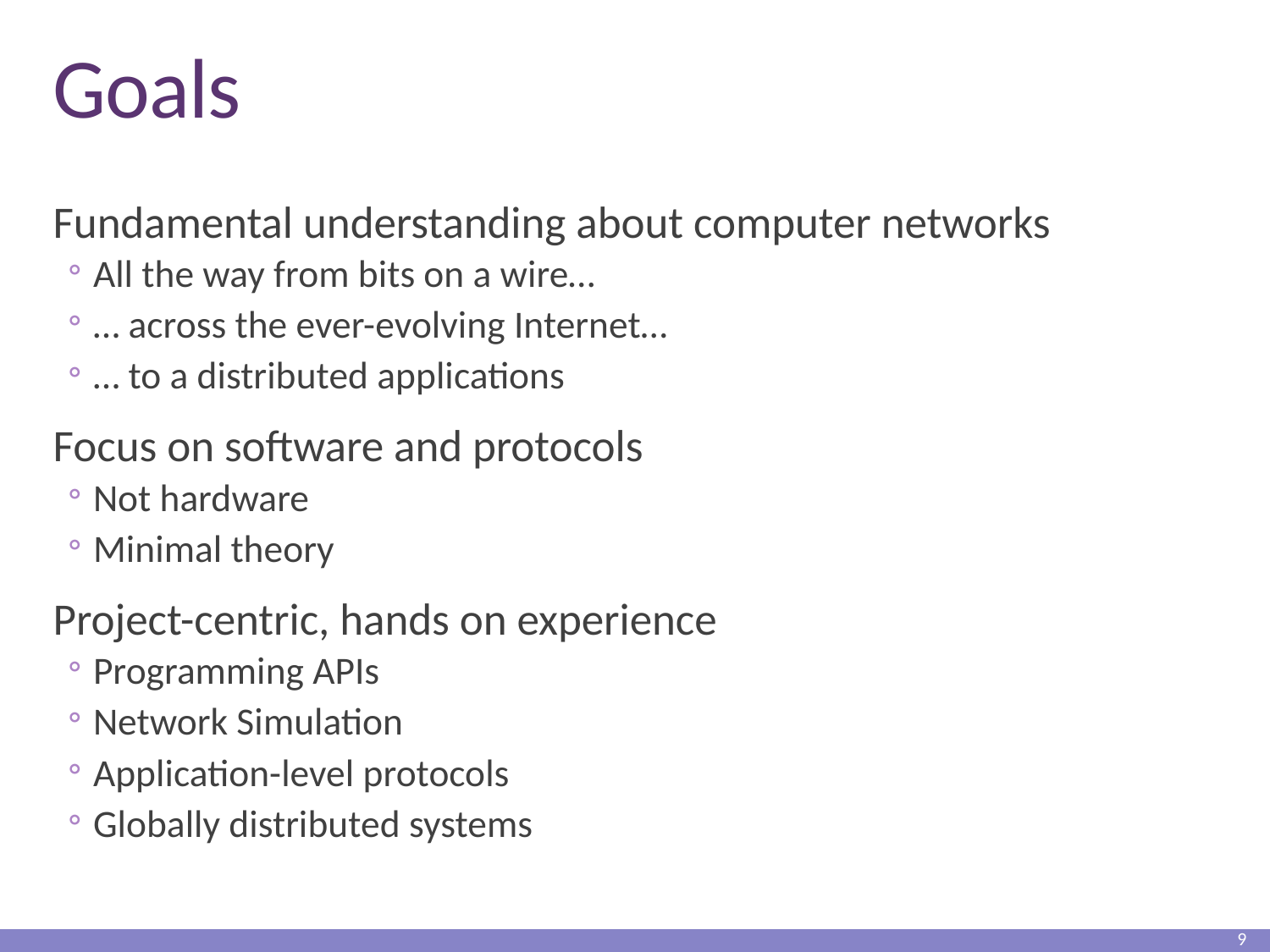

# Goals
Fundamental understanding about computer networks
All the way from bits on a wire…
… across the ever-evolving Internet…
… to a distributed applications
Focus on software and protocols
Not hardware
Minimal theory
Project-centric, hands on experience
Programming APIs
Network Simulation
Application-level protocols
Globally distributed systems

9